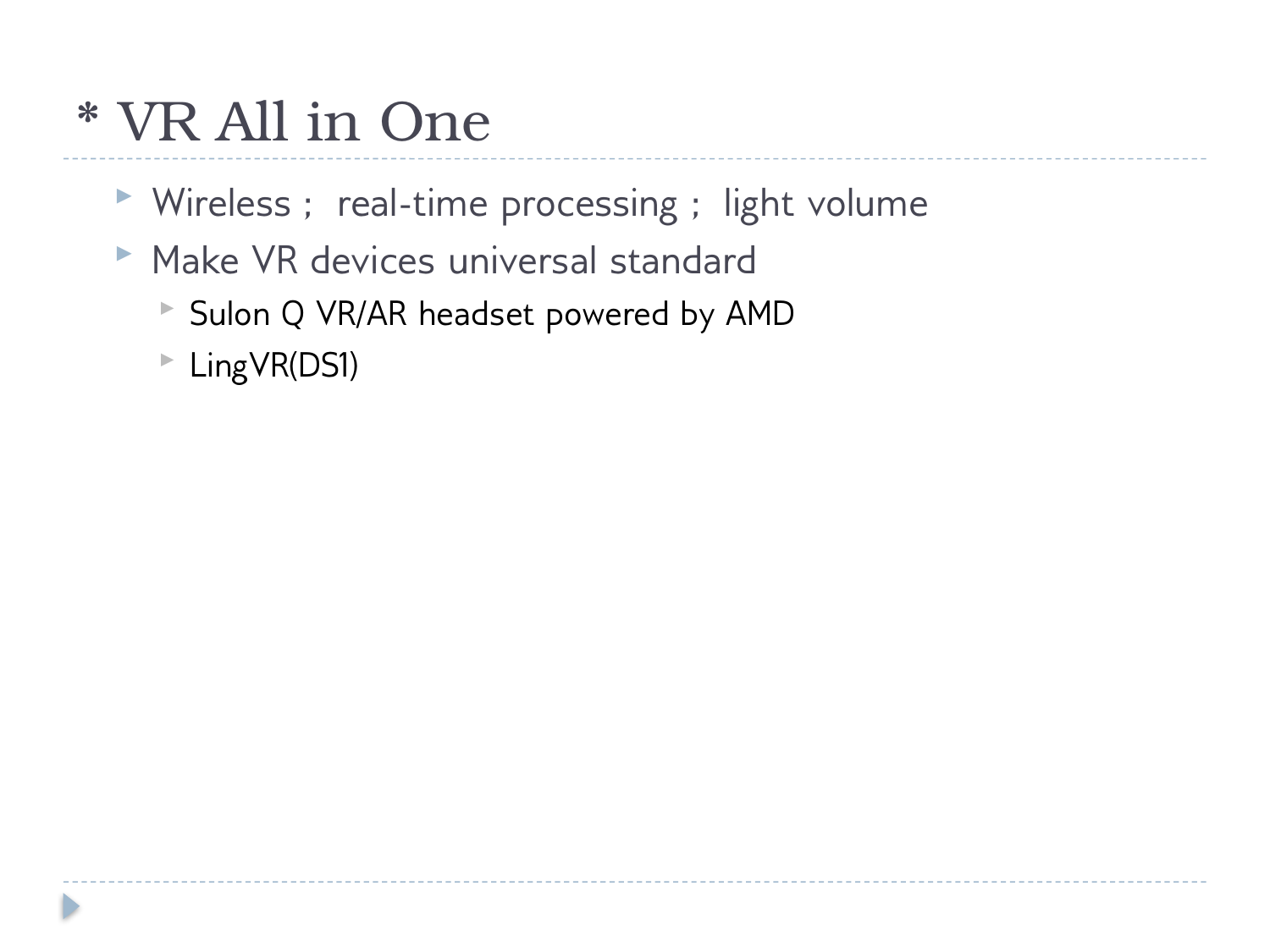

# * VR All in One
Wireless ;  real-time processing ;  light volume
Make VR devices universal standard
Sulon Q VR/AR headset powered by AMD
LingVR(DS1)